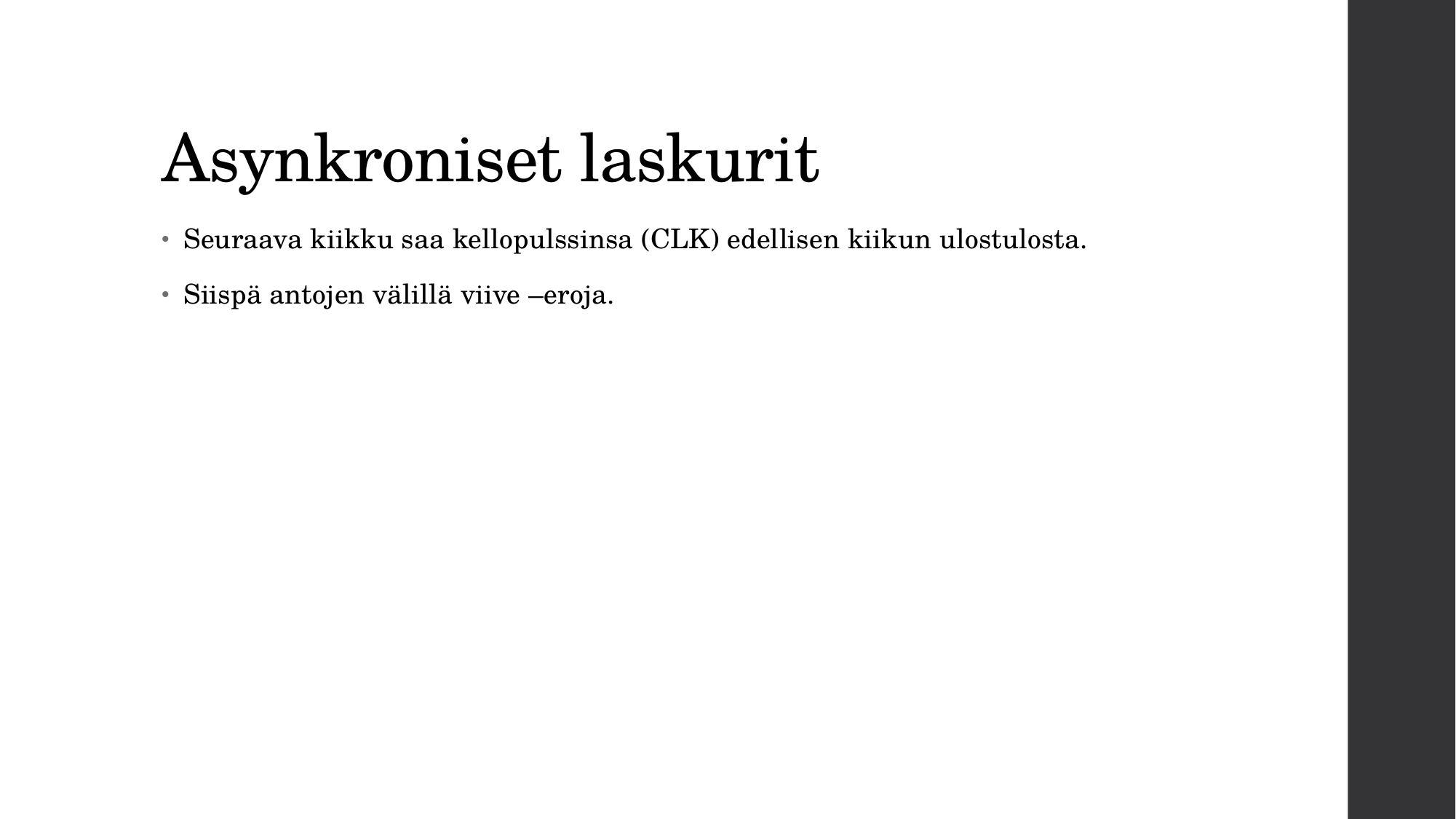

# Asynkroniset laskurit
Seuraava kiikku saa kellopulssinsa (CLK) edellisen kiikun ulostulosta.
Siispä antojen välillä viive –eroja.